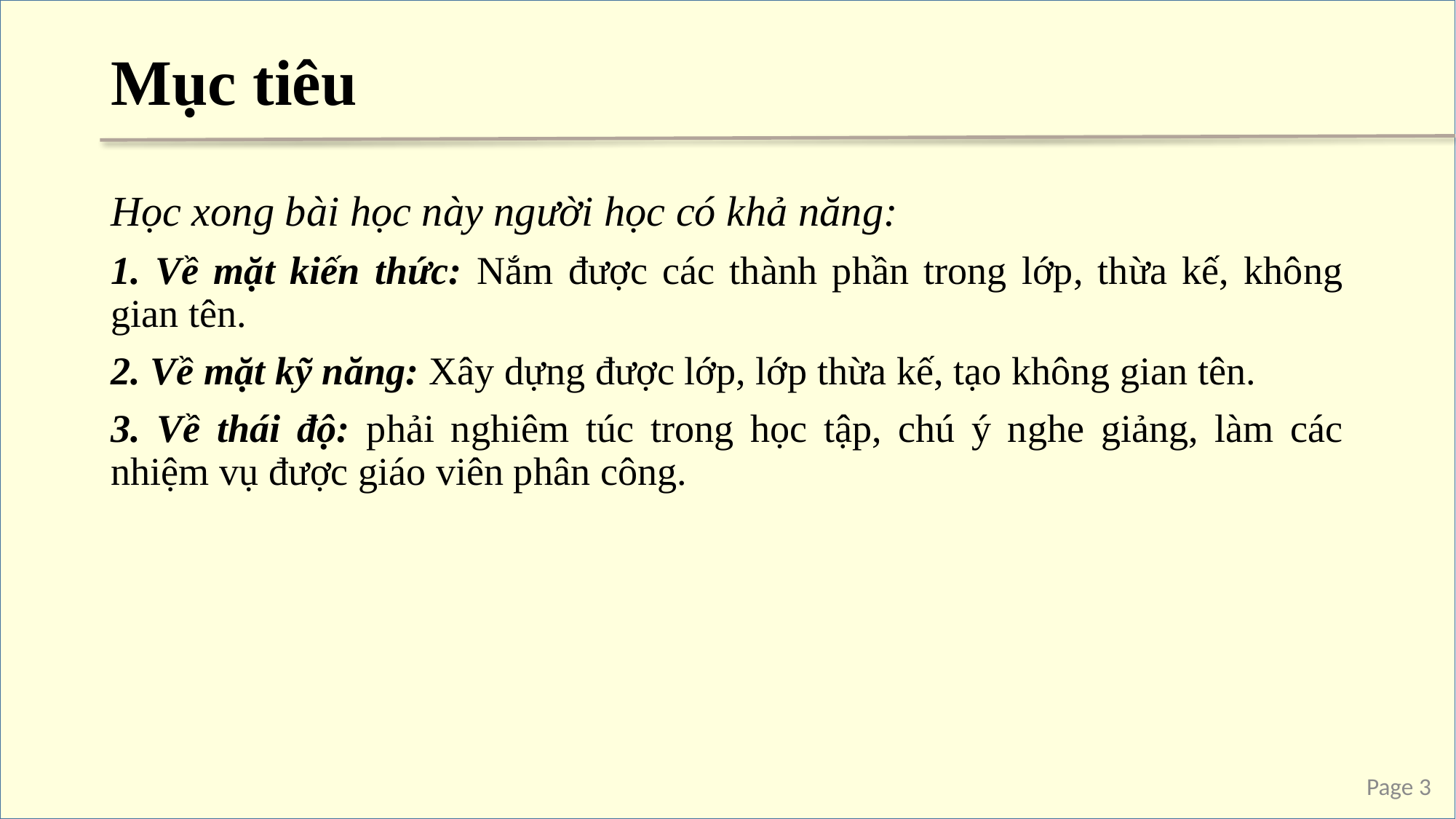

# Mục tiêu
Học xong bài học này người học có khả năng:
1. Về mặt kiến thức: Nắm được các thành phần trong lớp, thừa kế, không gian tên.
2. Về mặt kỹ năng: Xây dựng được lớp, lớp thừa kế, tạo không gian tên.
3. Về thái độ: phải nghiêm túc trong học tập, chú ý nghe giảng, làm các nhiệm vụ được giáo viên phân công.
Page 3